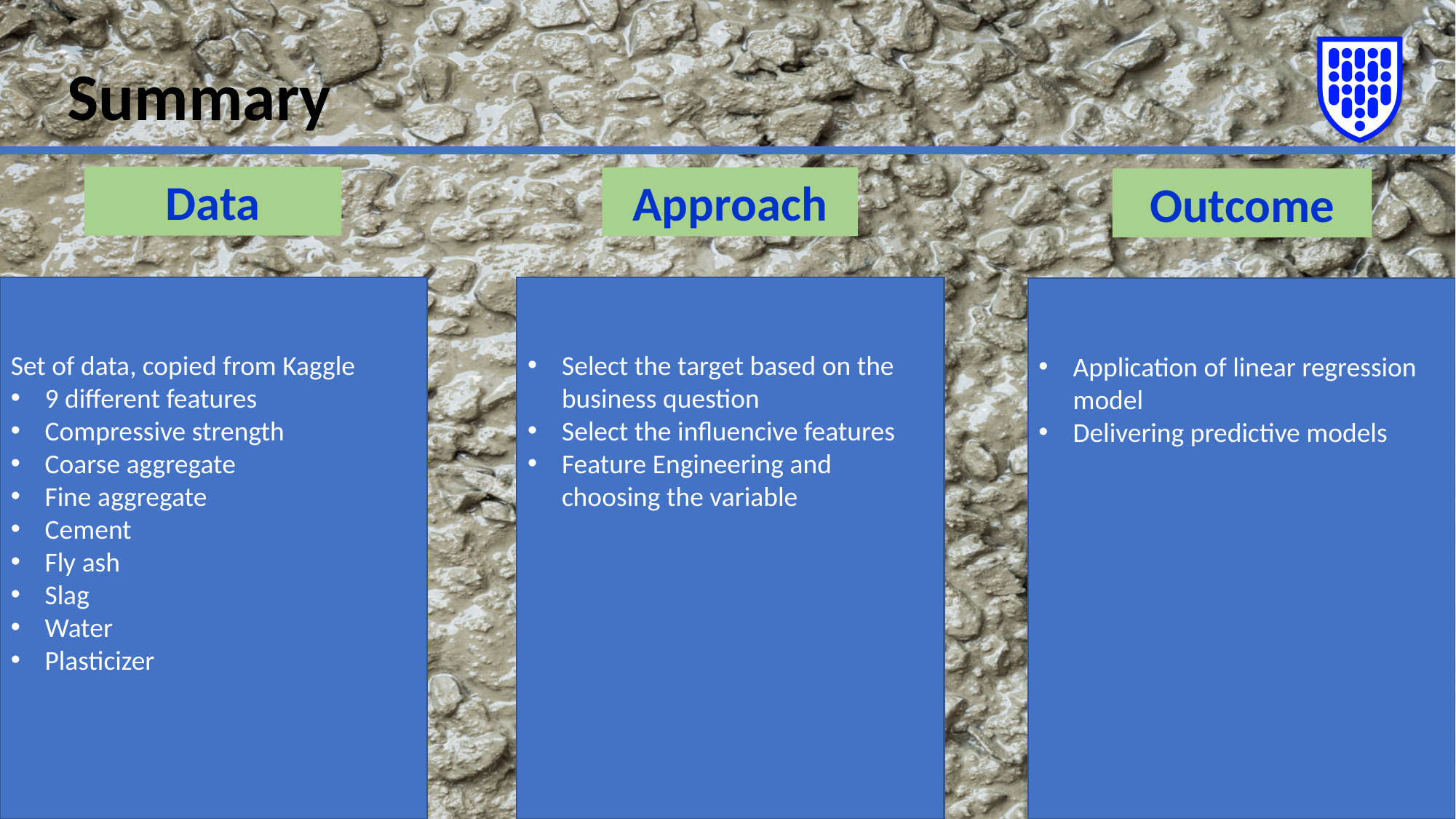

Summary
Data
Approach
Outcome

Set of data, copied from Kaggle
9 different features
Compressive strength
Coarse aggregate
Fine aggregate
Cement
Fly ash
Slag
Water
Plasticizer

Select the target based on the business question
Select the influencive features
Feature Engineering and choosing the variable

Application of linear regression model
Delivering predictive models
14
14